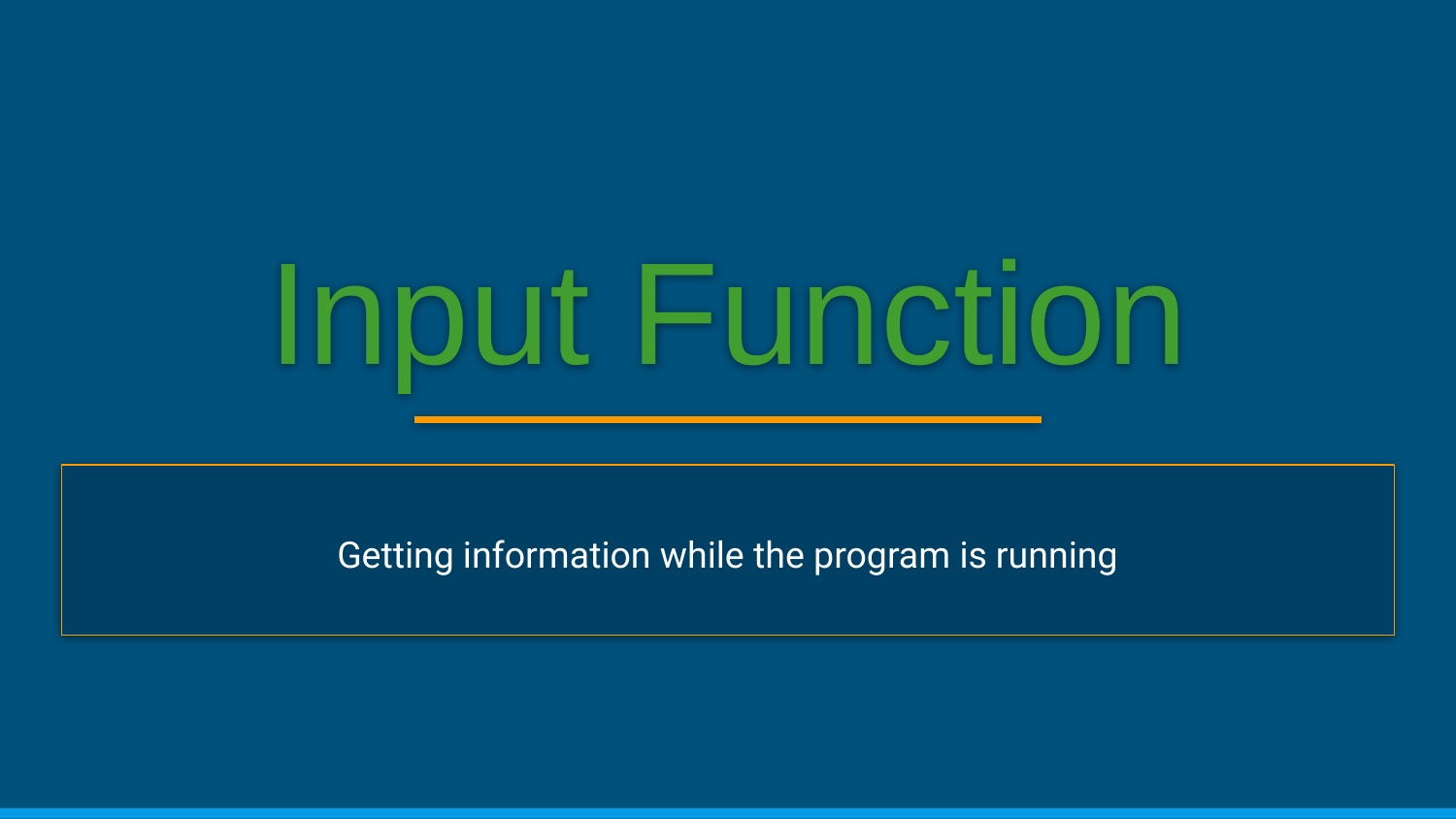

# Input Function
Getting information while the program is running